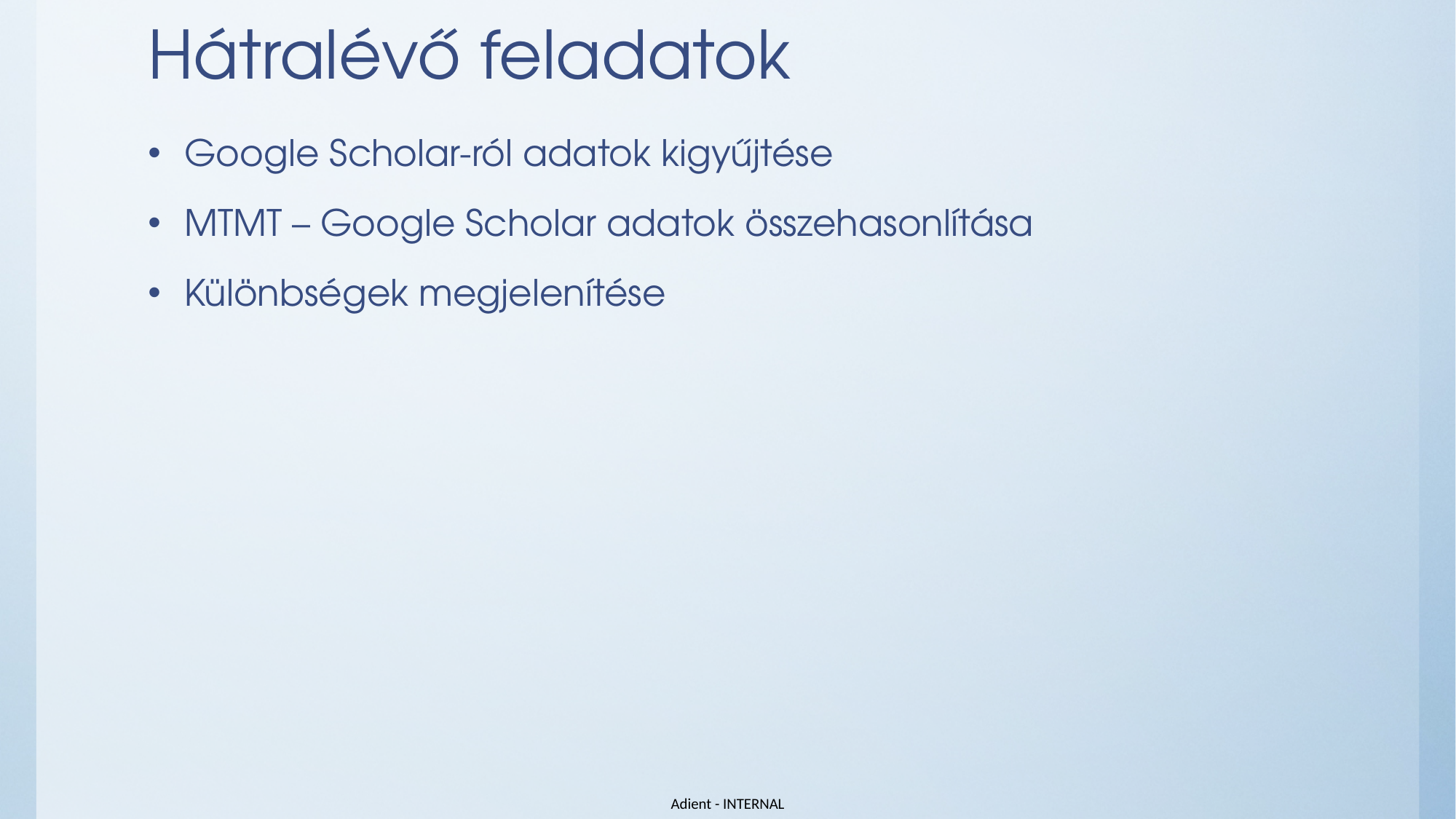

# Hátralévő feladatok
Google Scholar-ról adatok kigyűjtése
MTMT – Google Scholar adatok összehasonlítása
Különbségek megjelenítése